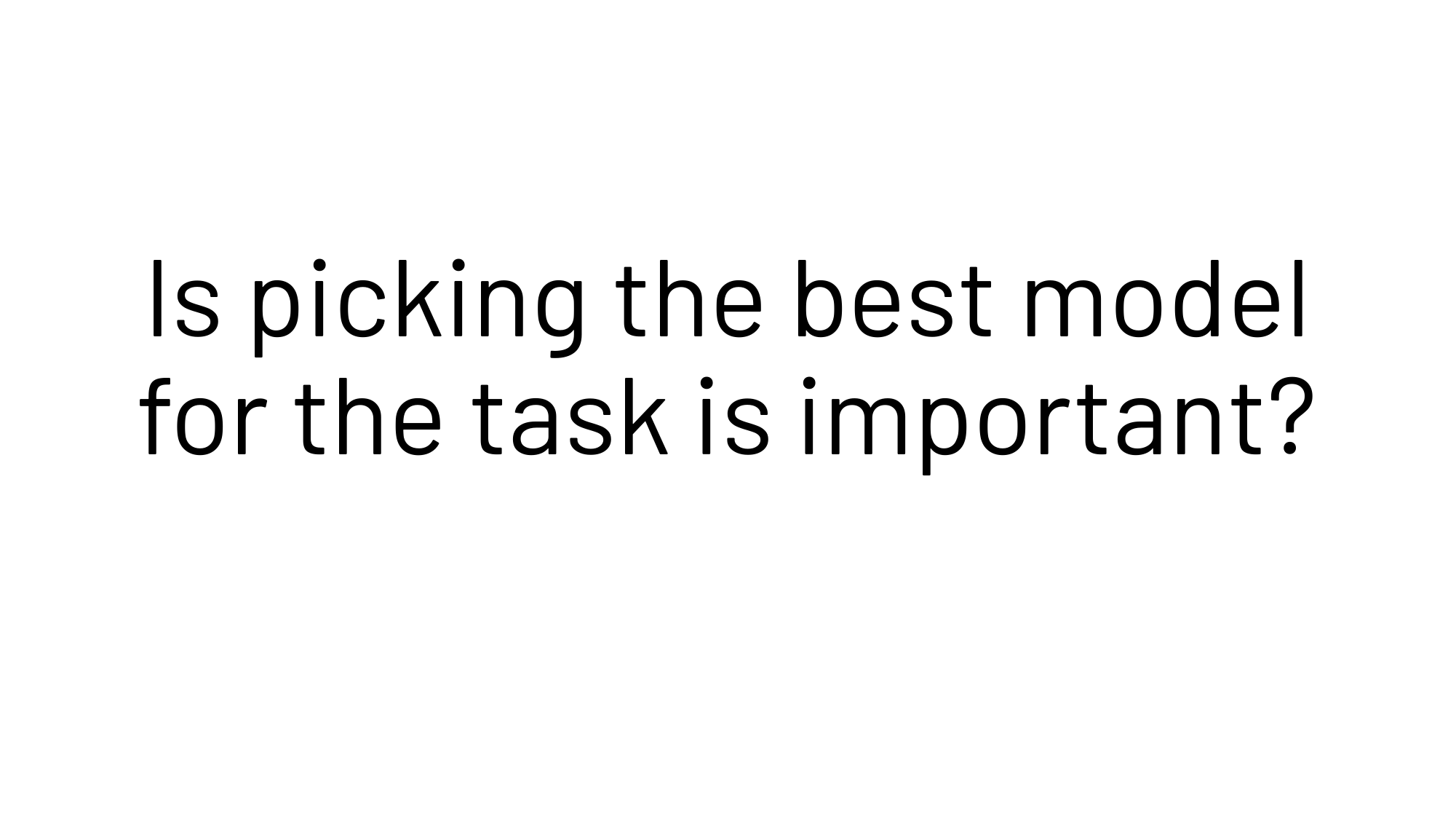

# Is picking the best model for the task is important?